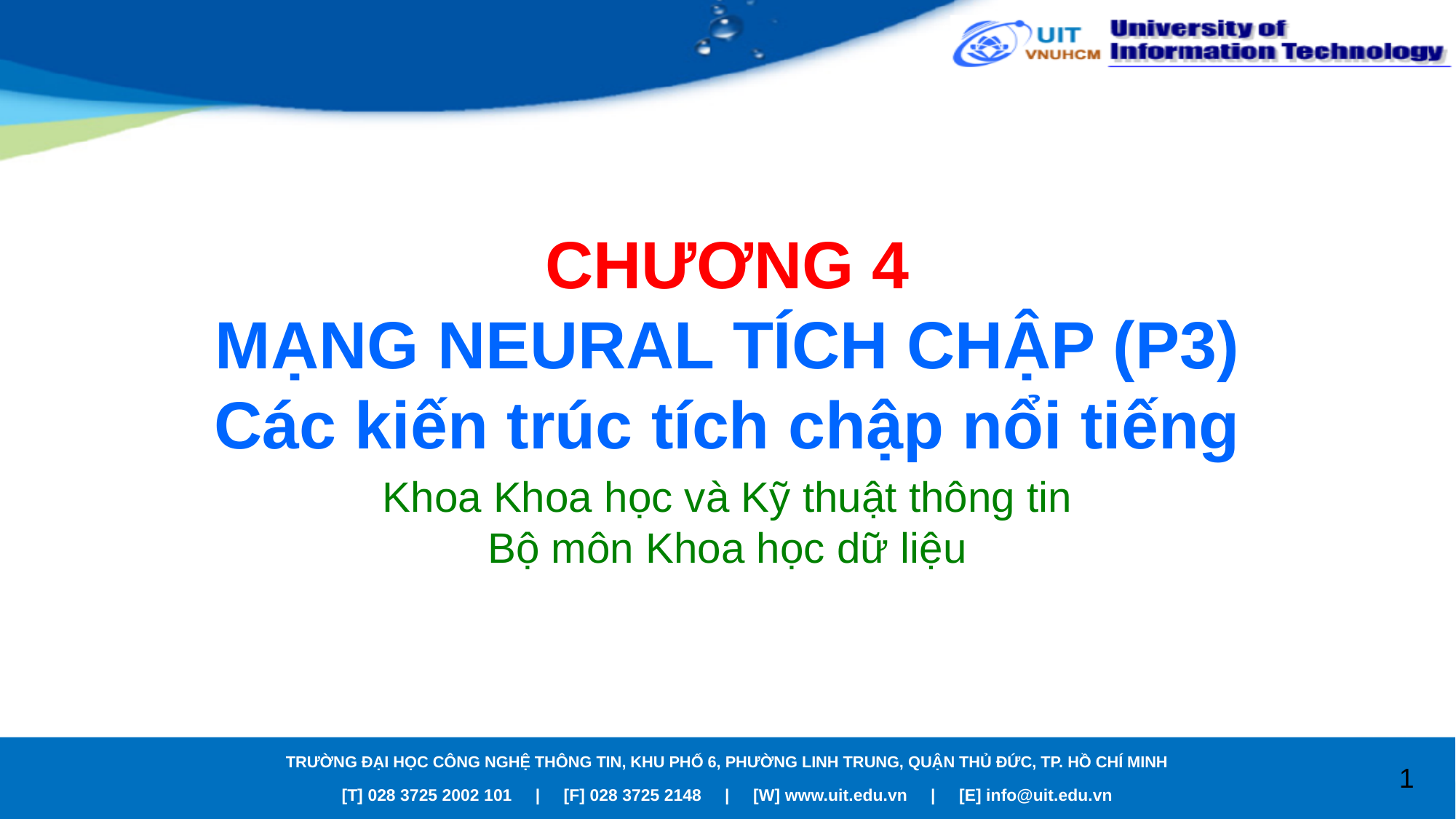

# CHƯƠNG 4 MẠNG NEURAL TÍCH CHẬP (P3) Các kiến trúc tích chập nổi tiếng
Khoa Khoa học và Kỹ thuật thông tin
Bộ môn Khoa học dữ liệu